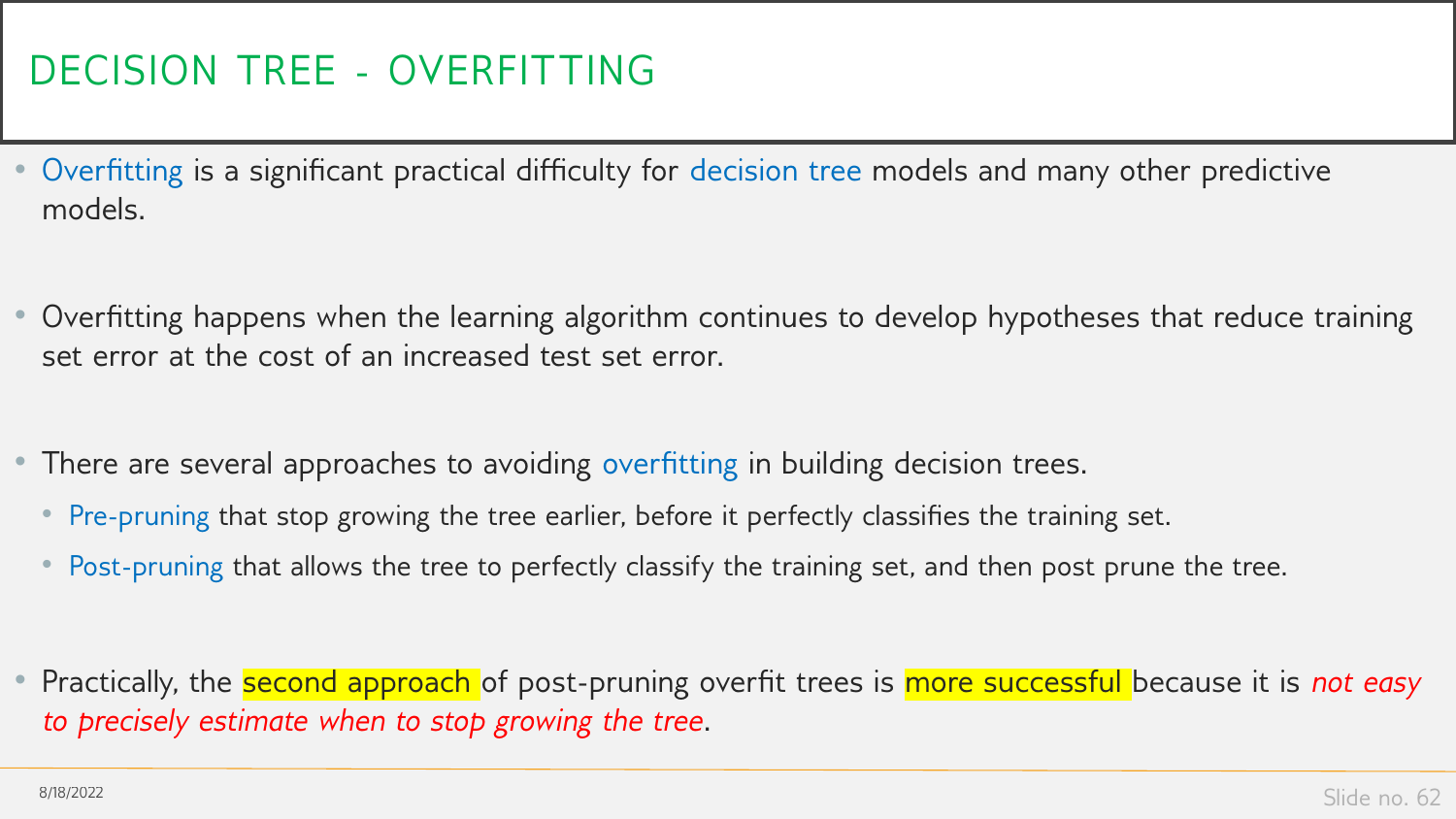

# Decision Tree - Overfitting
Overfitting is a significant practical difficulty for decision tree models and many other predictive models.

Overfitting happens when the learning algorithm continues to develop hypotheses that reduce training set error at the cost of an increased test set error.

There are several approaches to avoiding overfitting in building decision trees.
Pre-pruning that stop growing the tree earlier, before it perfectly classifies the training set.
Post-pruning that allows the tree to perfectly classify the training set, and then post prune the tree.

Practically, the second approach of post-pruning overfit trees is more successful because it is not easy to precisely estimate when to stop growing the tree.
8/18/2022
Slide no. 62